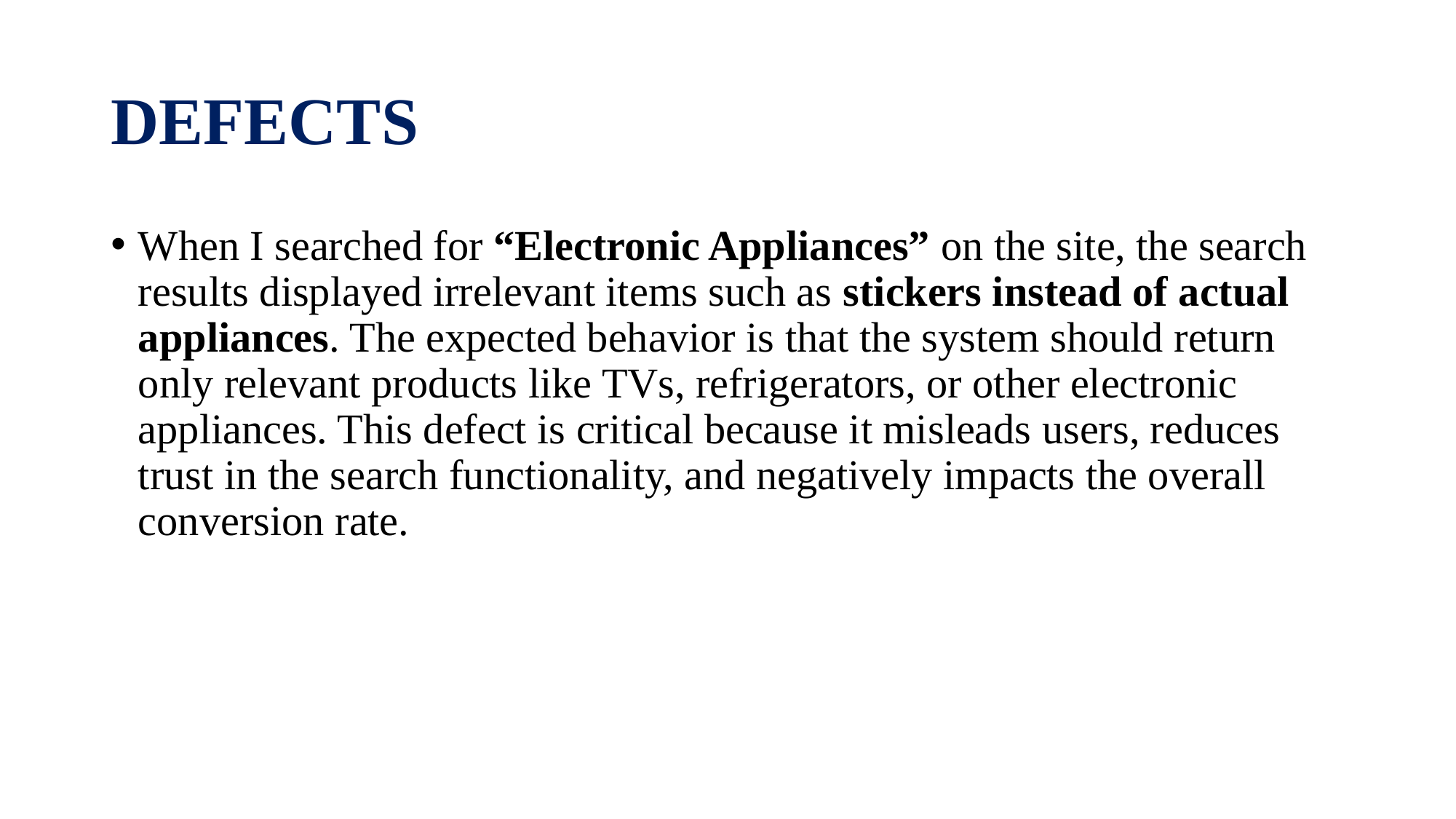

# DEFECTS
When I searched for “Electronic Appliances” on the site, the search results displayed irrelevant items such as stickers instead of actual appliances. The expected behavior is that the system should return only relevant products like TVs, refrigerators, or other electronic appliances. This defect is critical because it misleads users, reduces trust in the search functionality, and negatively impacts the overall conversion rate.